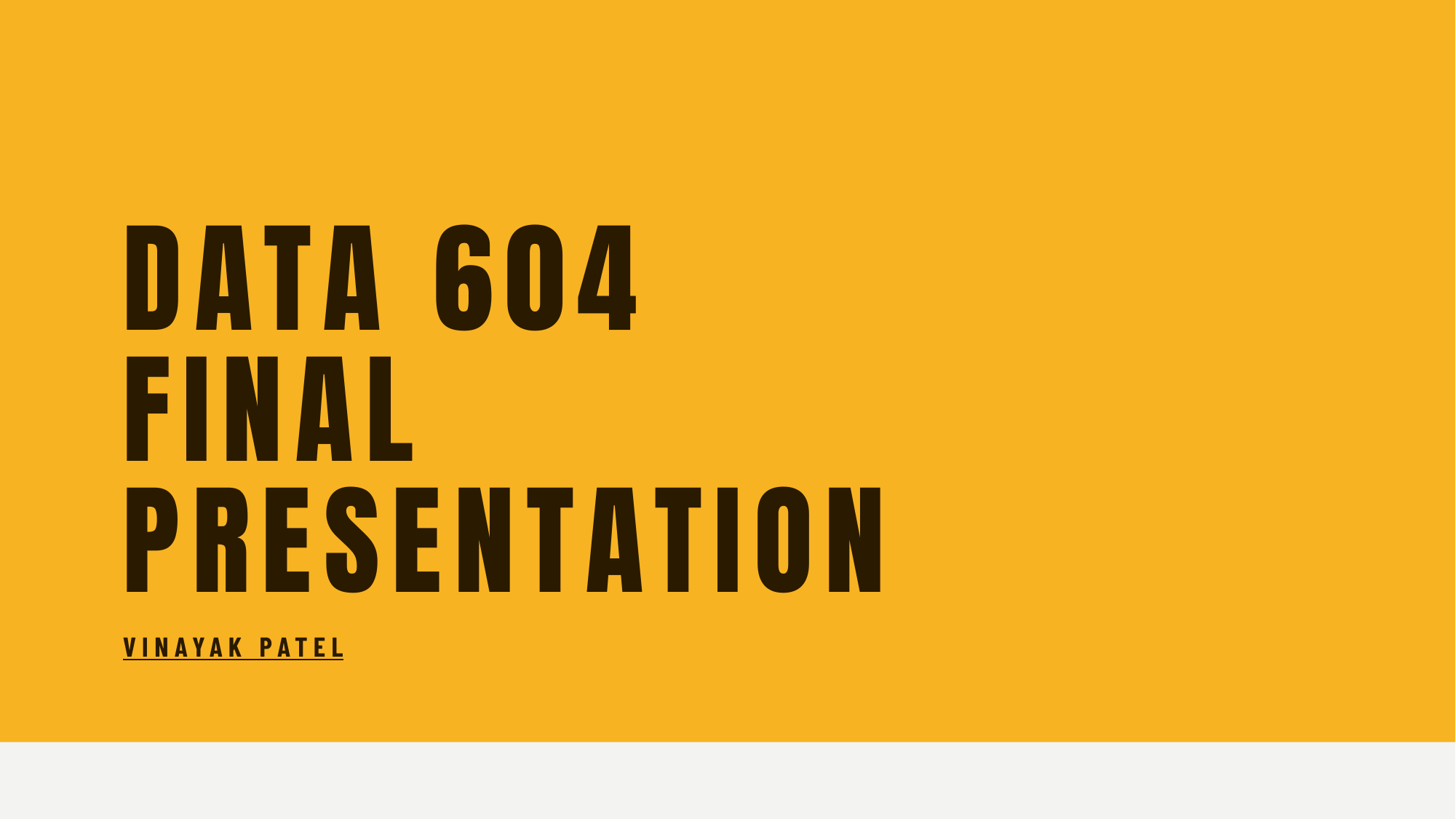

# Data 604 Final Presentation
Vinayak Patel